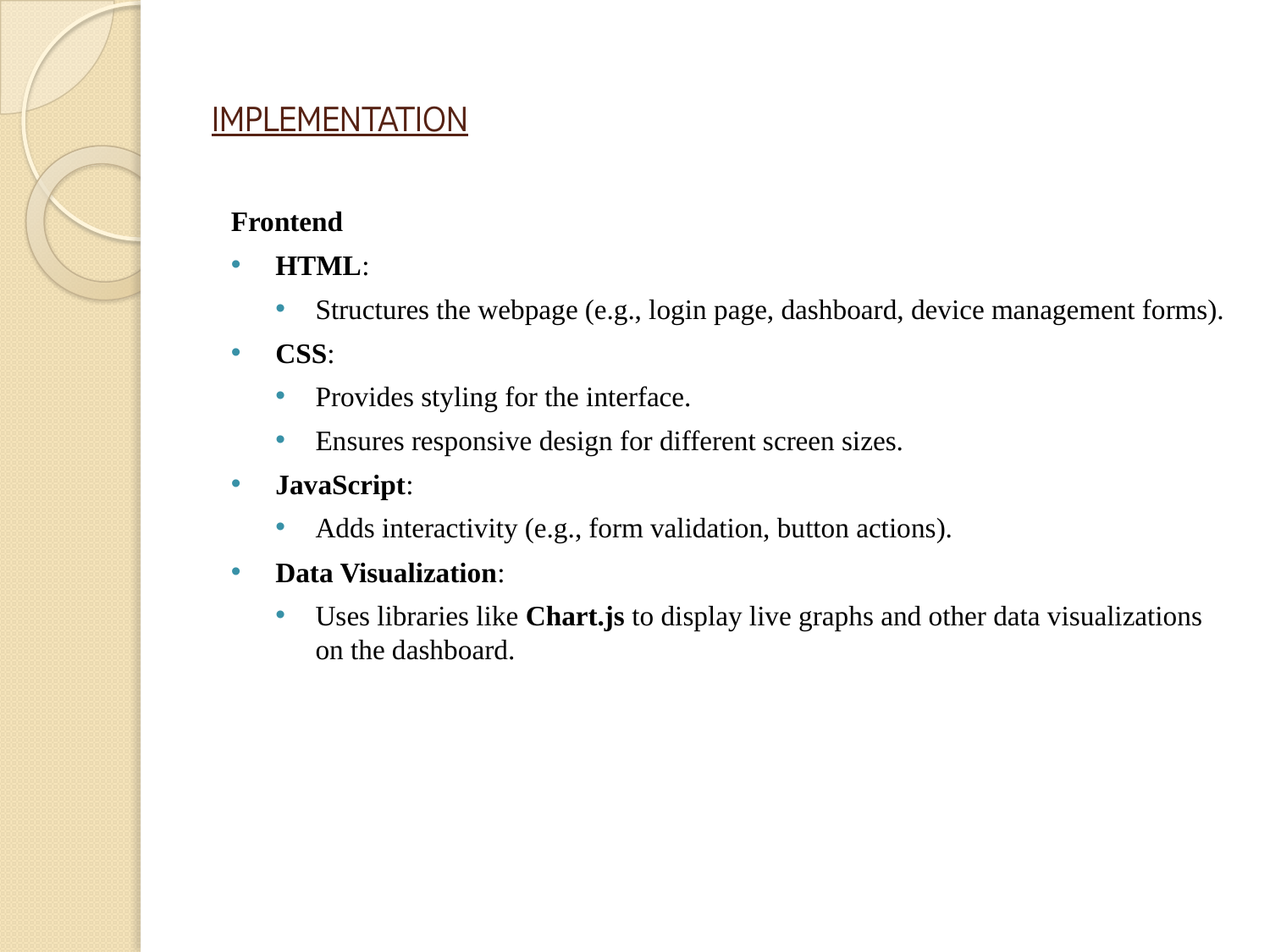

# IMPLEMENTATION
Frontend
HTML:
Structures the webpage (e.g., login page, dashboard, device management forms).
CSS:
Provides styling for the interface.
Ensures responsive design for different screen sizes.
JavaScript:
Adds interactivity (e.g., form validation, button actions).
Data Visualization:
Uses libraries like Chart.js to display live graphs and other data visualizations on the dashboard.